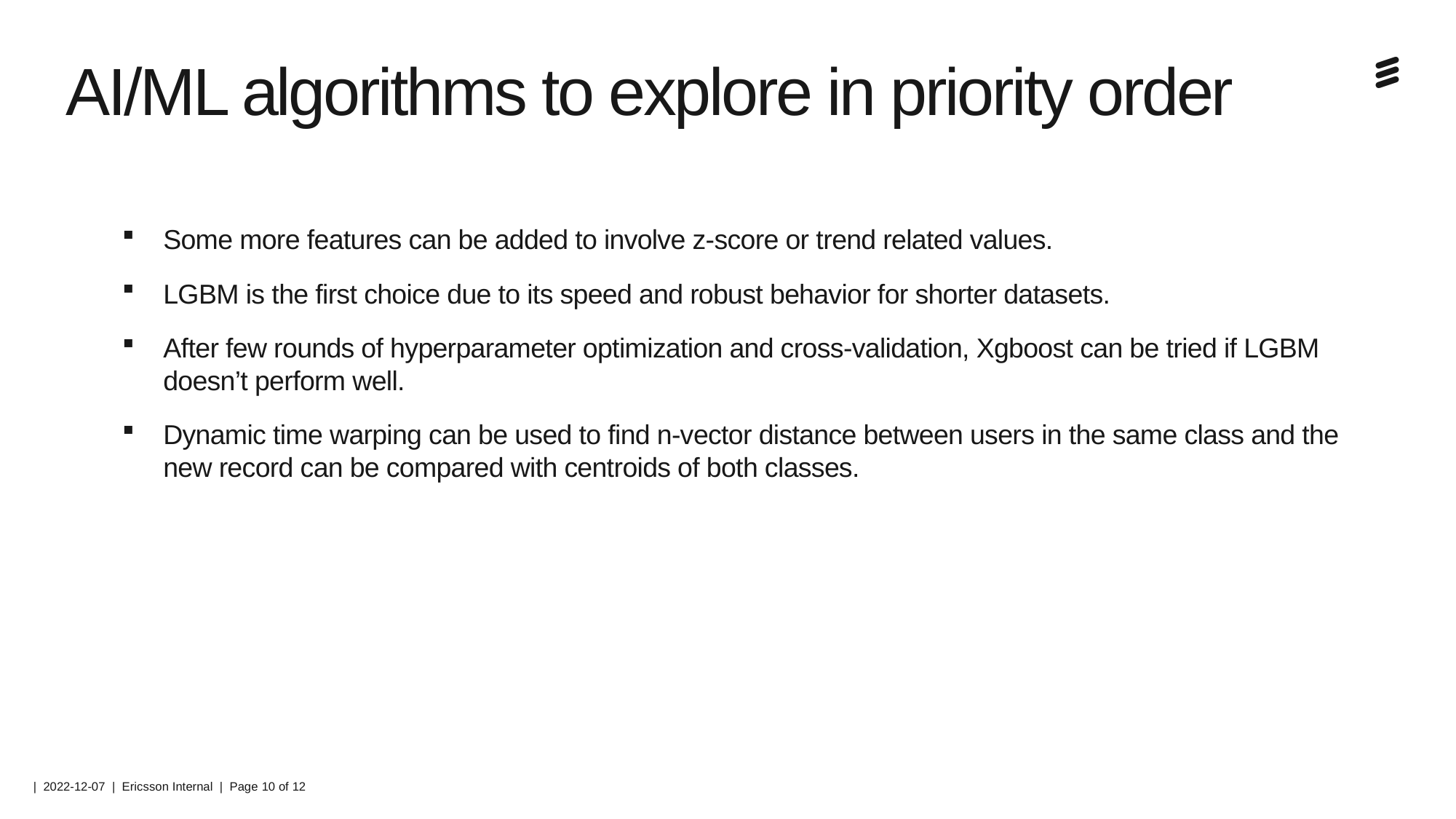

# AI/ML algorithms to explore in priority order
Some more features can be added to involve z-score or trend related values.
LGBM is the first choice due to its speed and robust behavior for shorter datasets.
After few rounds of hyperparameter optimization and cross-validation, Xgboost can be tried if LGBM doesn’t perform well.
Dynamic time warping can be used to find n-vector distance between users in the same class and the new record can be compared with centroids of both classes.